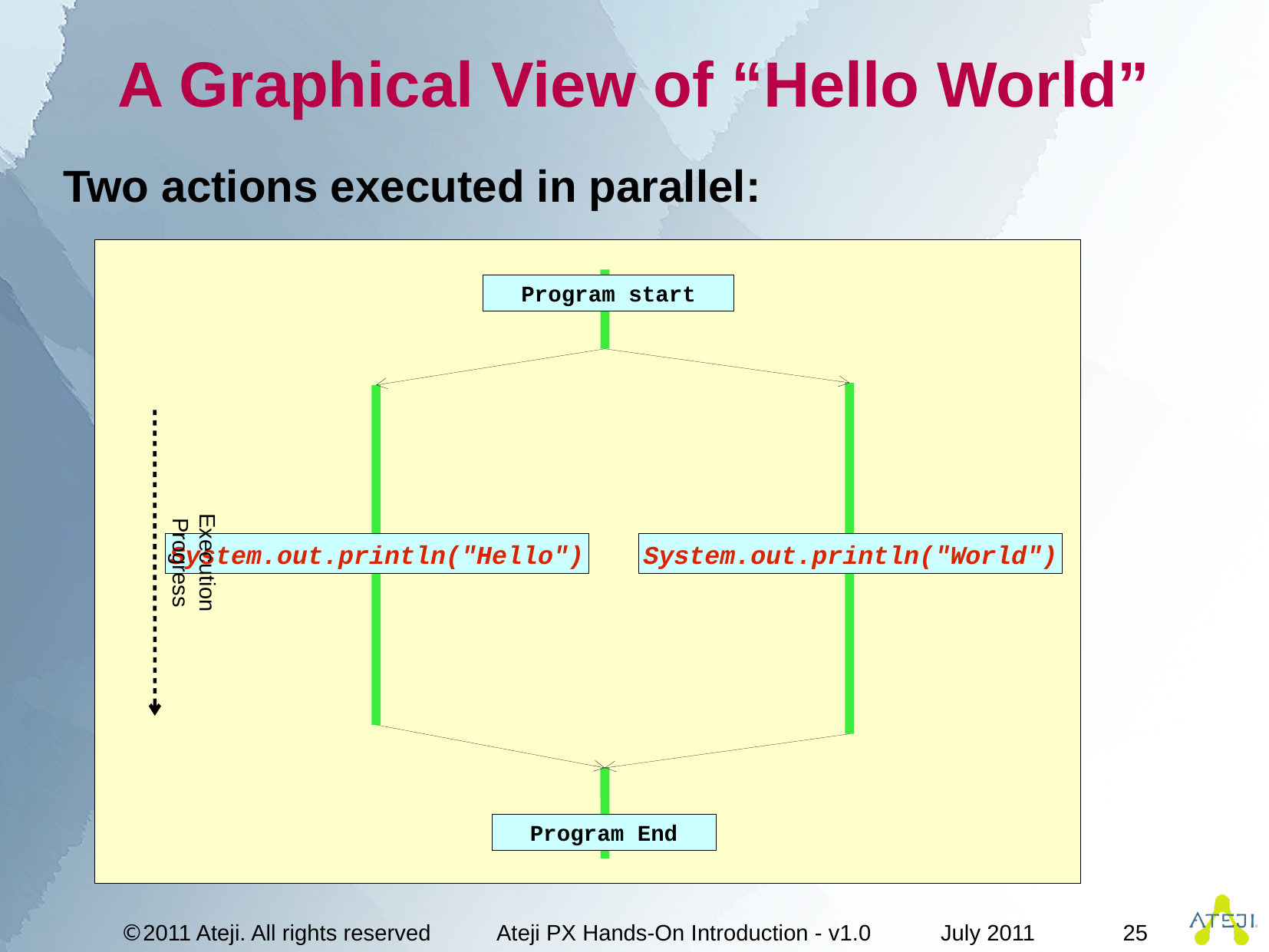

# A Graphical View of “Hello World”
Two actions executed in parallel:

Program start

Execution
Progress

System.out.println("Hello")
System.out.println("World")

Program End